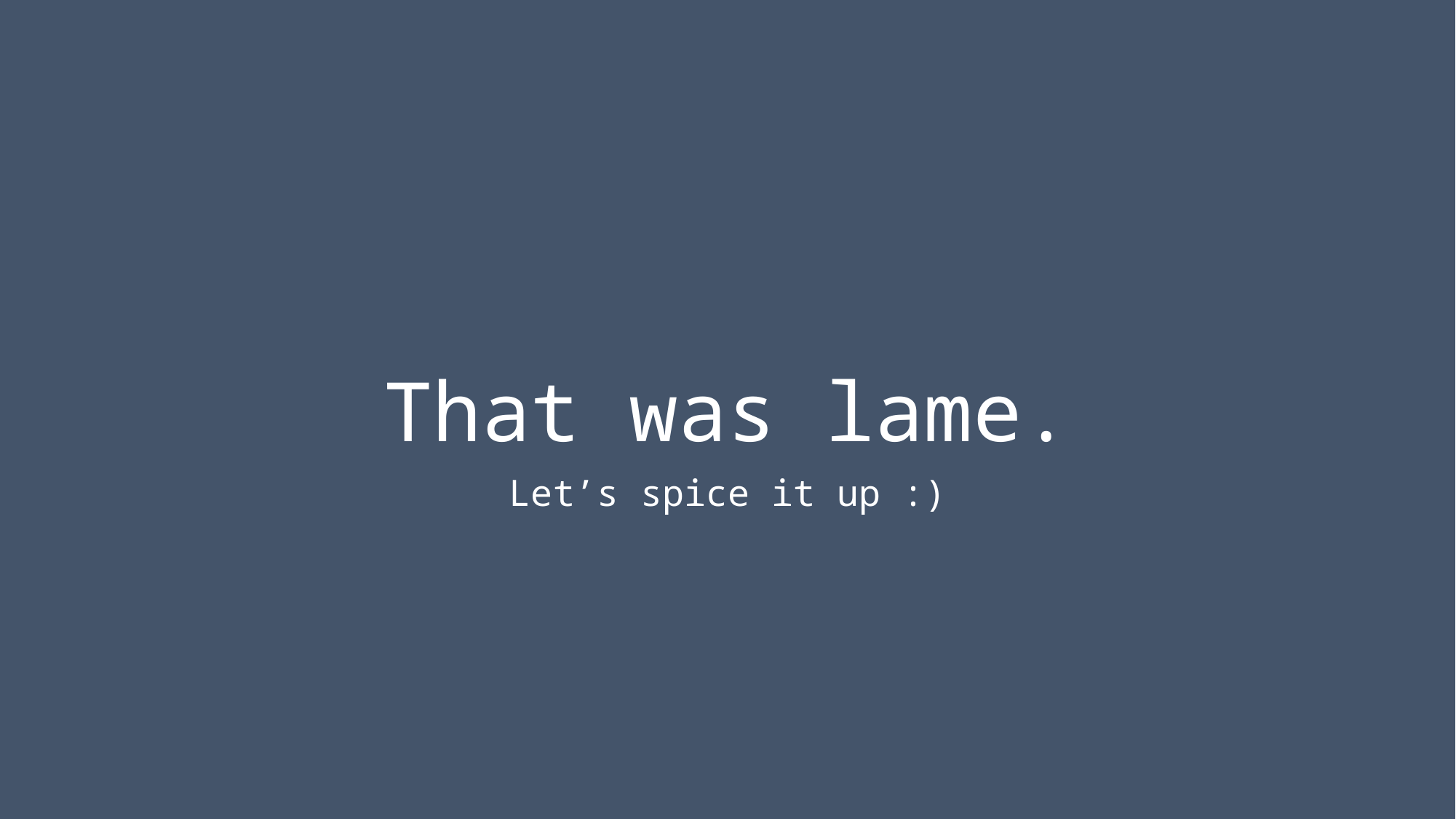

That was lame.
Let’s spice it up :)